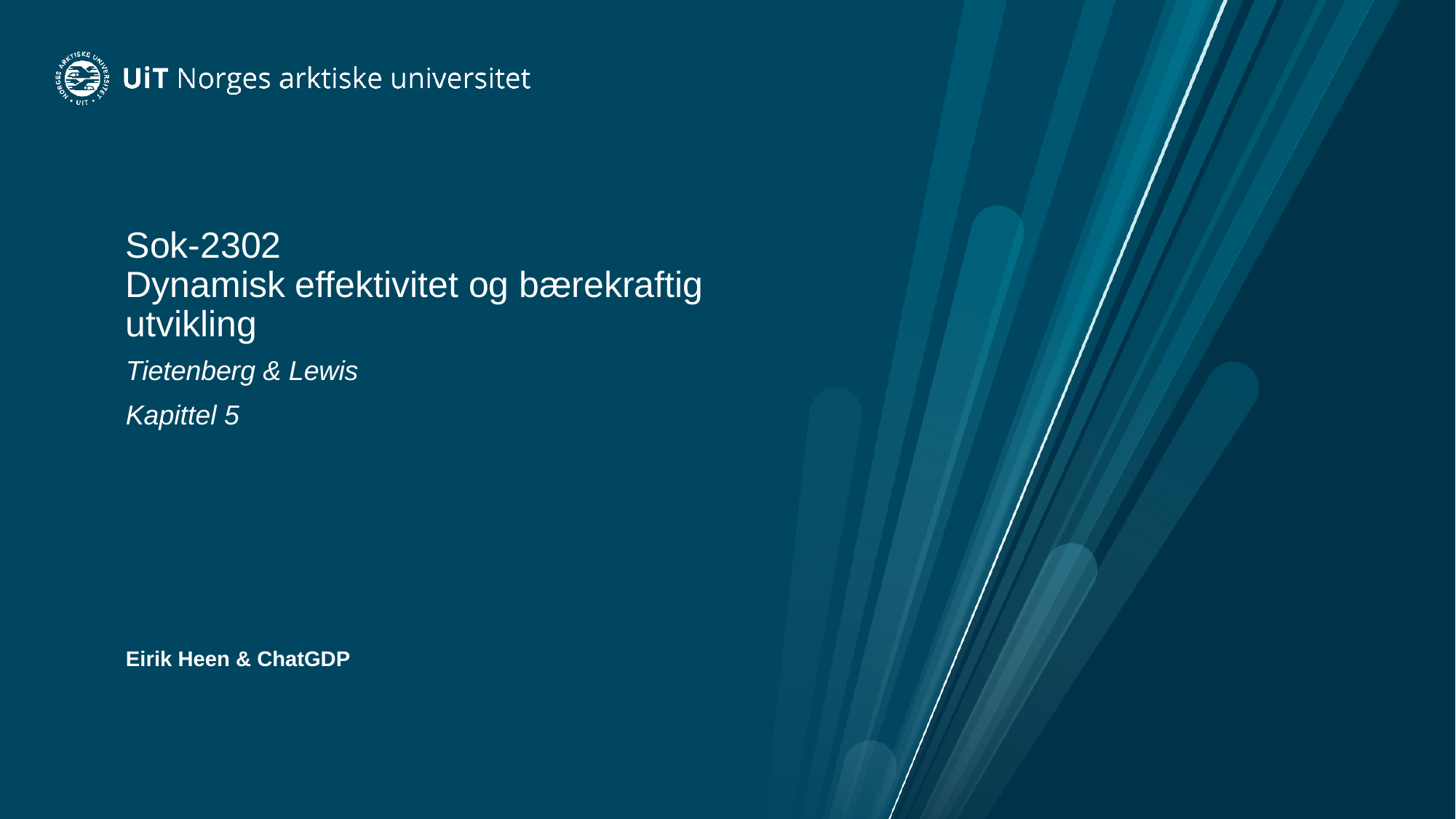

# Sok-2302 Dynamisk effektivitet og bærekraftig utvikling
Tietenberg & Lewis
Kapittel 5

Eirik Heen & ChatGDP